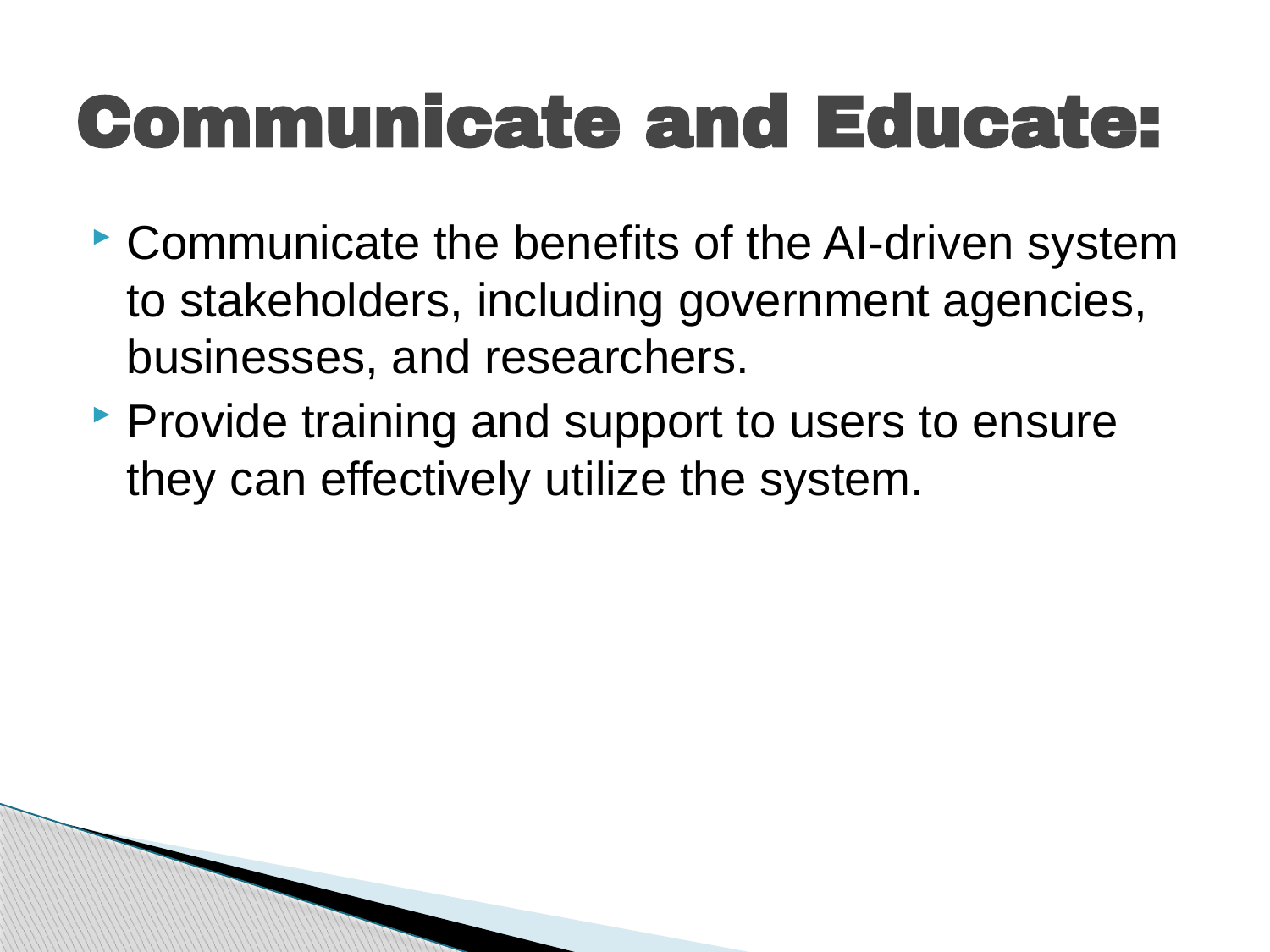

# Communicate and Educate:
Communicate the benefits of the AI-driven system to stakeholders, including government agencies, businesses, and researchers.
Provide training and support to users to ensure they can effectively utilize the system.